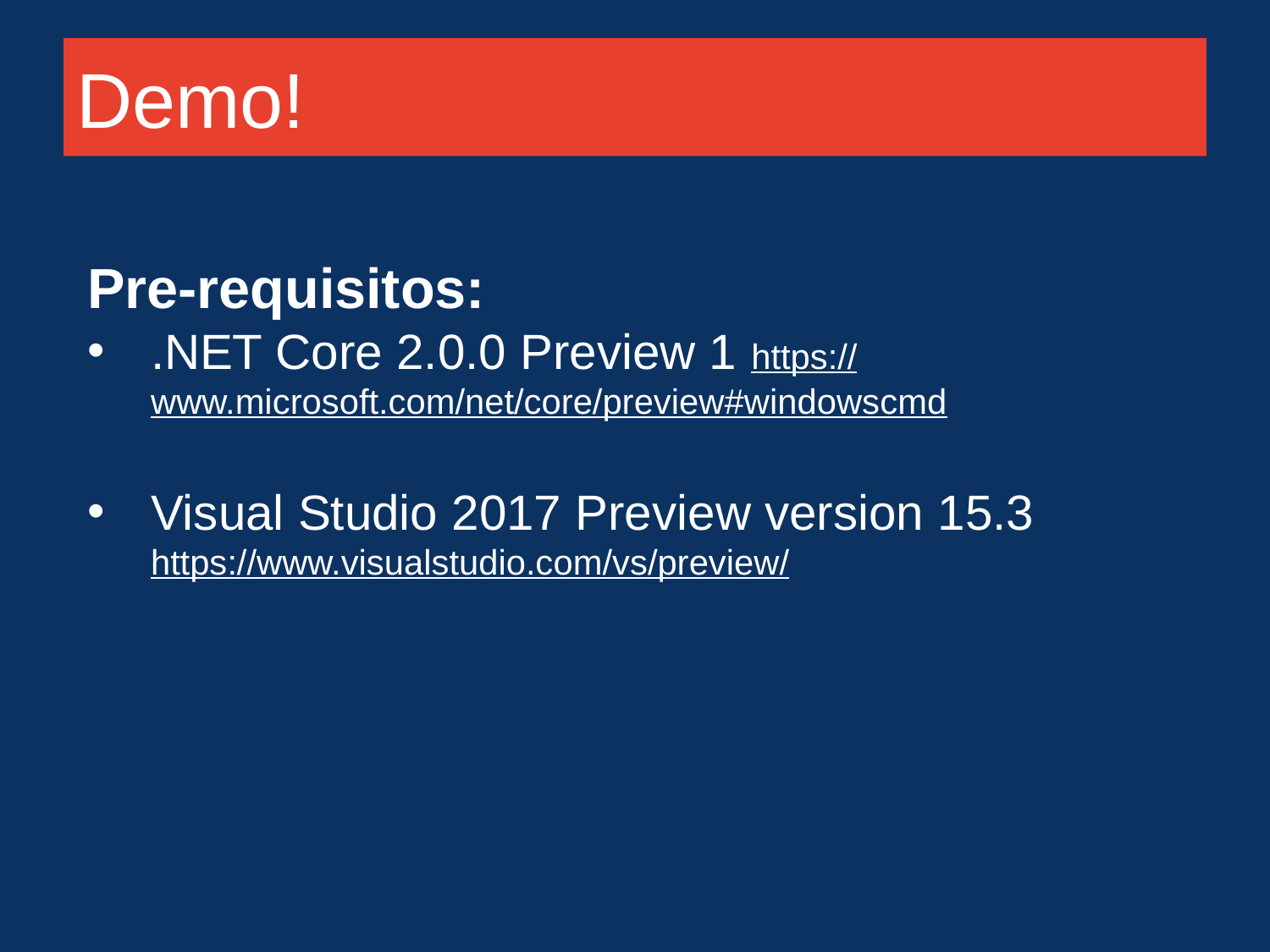

# Demo!
Pre-requisitos:
.NET Core 2.0.0 Preview 1 https://www.microsoft.com/net/core/preview#windowscmd

Visual Studio 2017 Preview version 15.3 https://www.visualstudio.com/vs/preview/